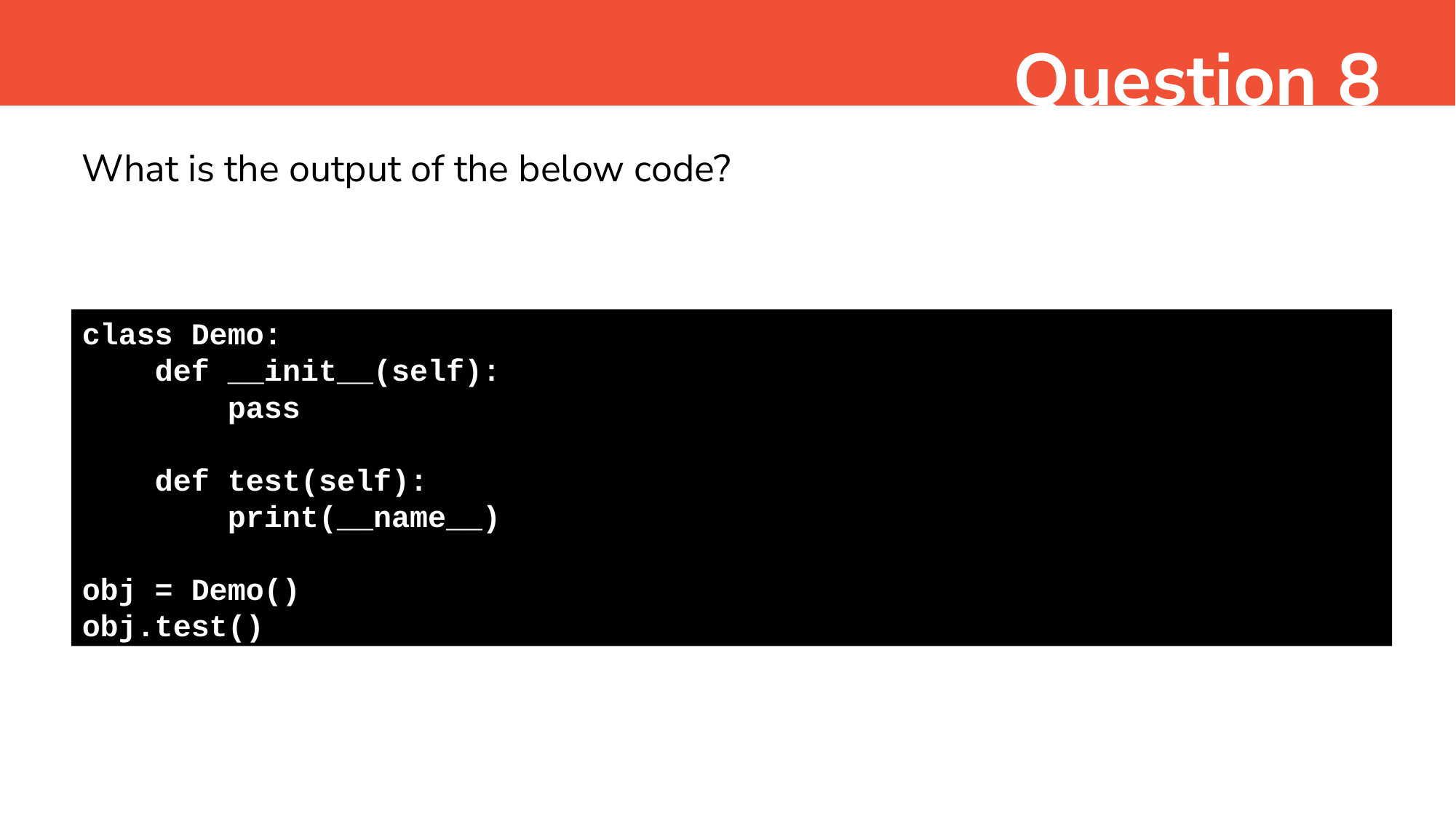

Question 8
What is the output of the below code?
class Demo:
    def __init__(self):
        pass

    def test(self):
        print(__name__)

obj = Demo()
obj.test()